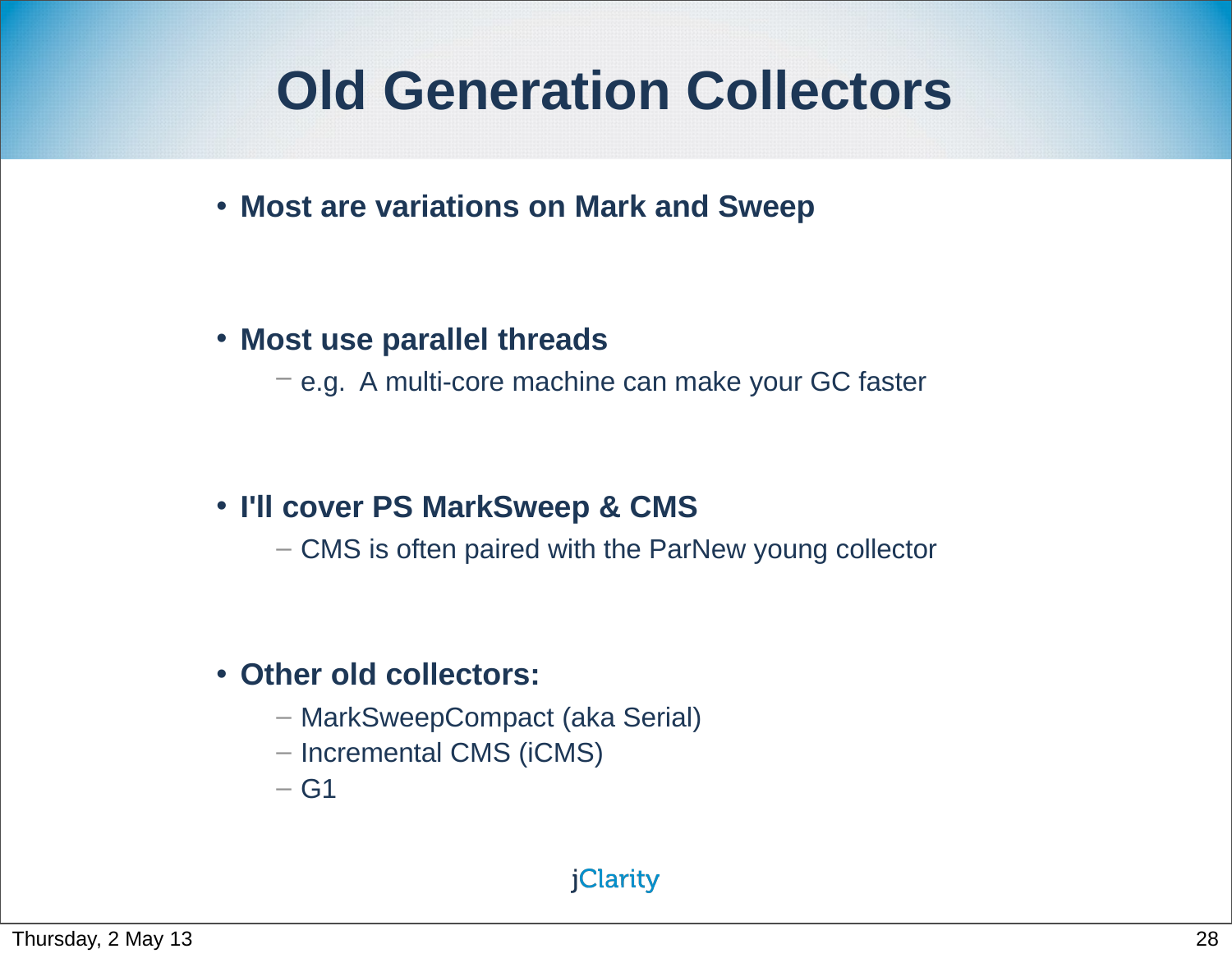

# Old Generation Collectors
Most are variations on Mark and Sweep

Most use parallel threads
e.g. A multi-core machine can make your GC faster

I'll cover PS MarkSweep & CMS
CMS is often paired with the ParNew young collector

Other old collectors:
MarkSweepCompact (aka Serial)
Incremental CMS (iCMS)
G1
Thursday, 2 May 13
28